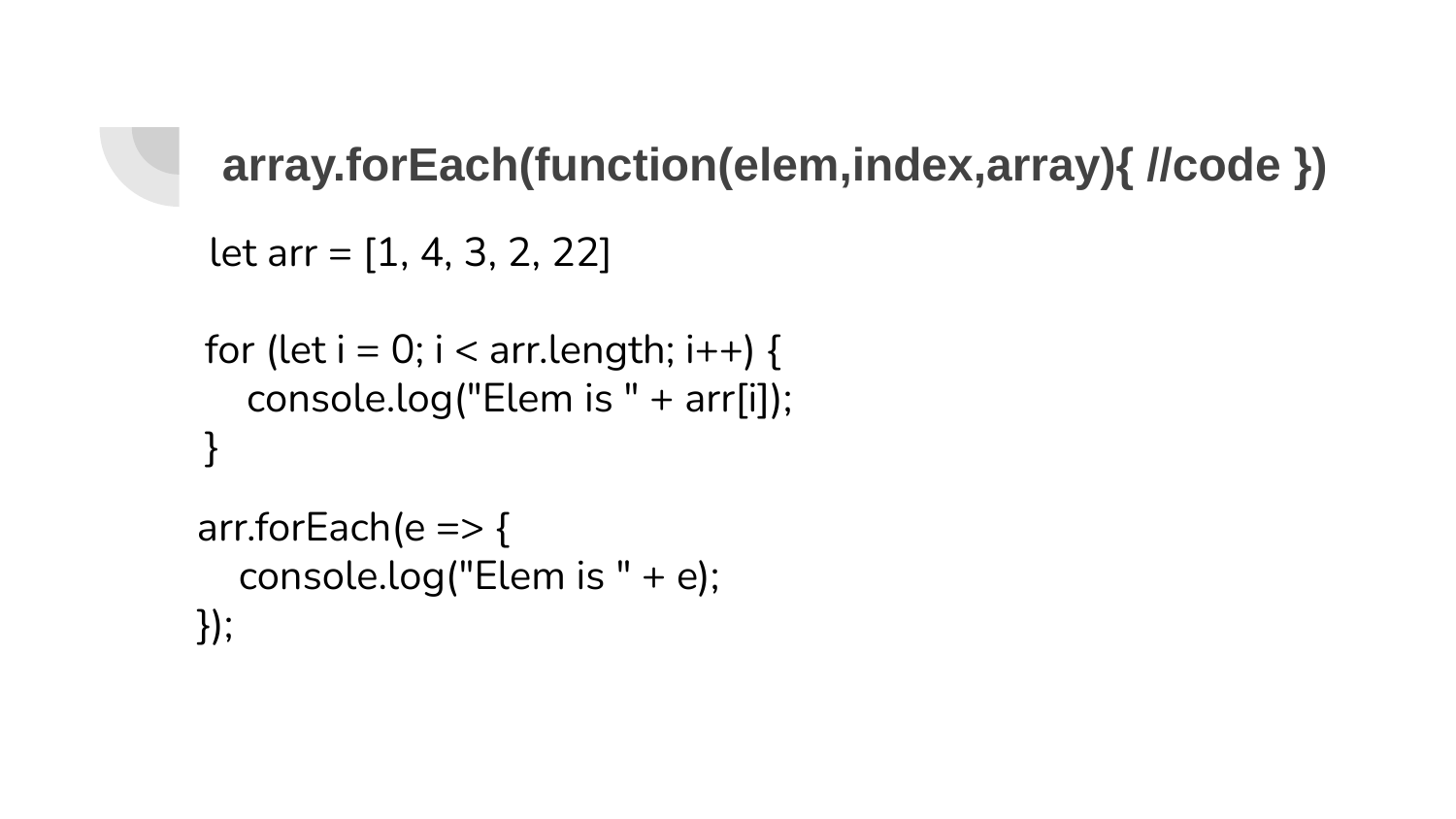

# array.forEach(function(elem,index,array){ //code })
let arr = [1, 4, 3, 2, 22]
for (let i = 0; i < arr.length; i++) {
    console.log("Elem is " + arr[i]);
}

arr.forEach(e => {
    console.log("Elem is " + e);
});